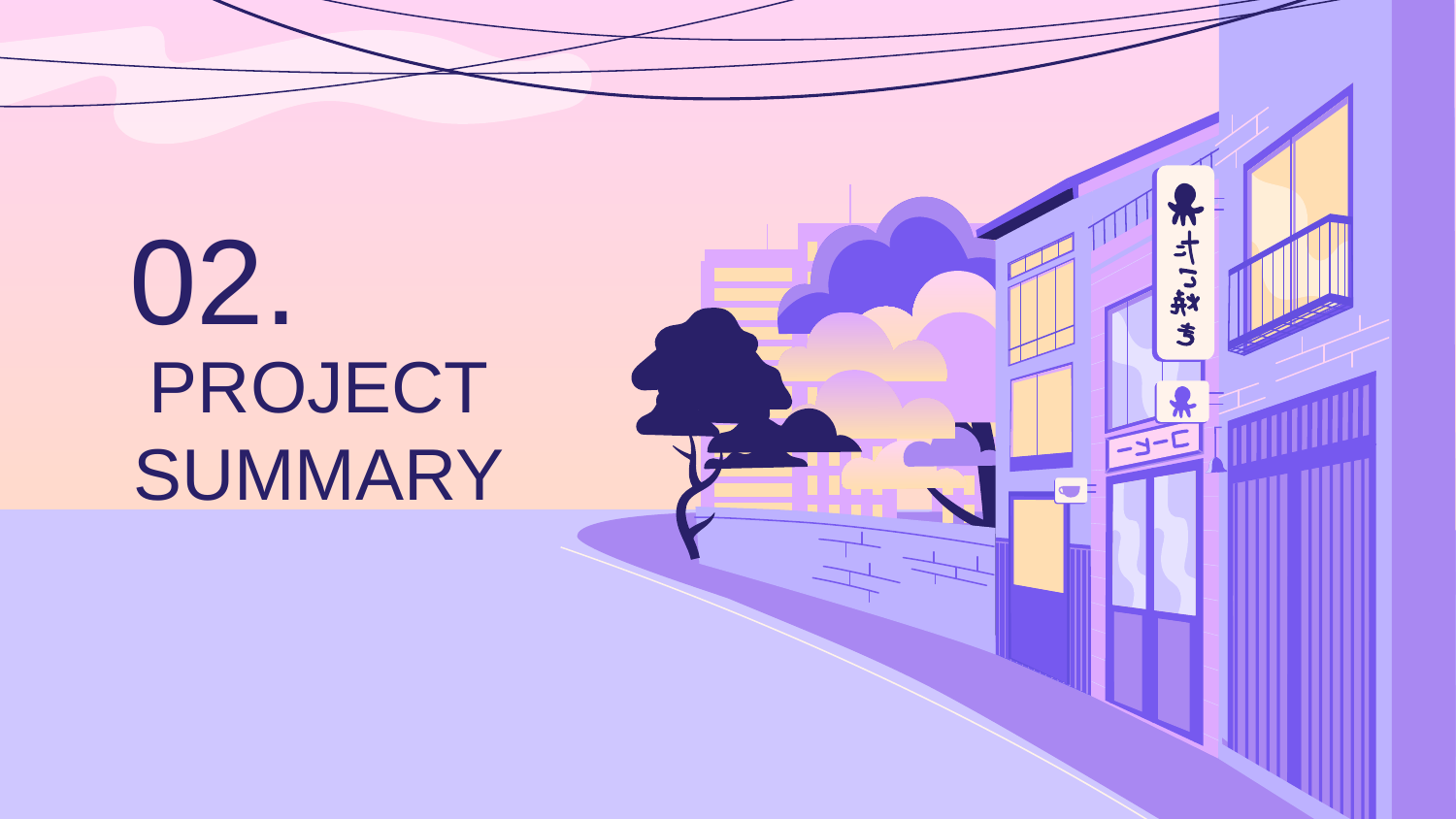

02.
# PROJECT SUMMARY
You can insert a subtitle here if you need it